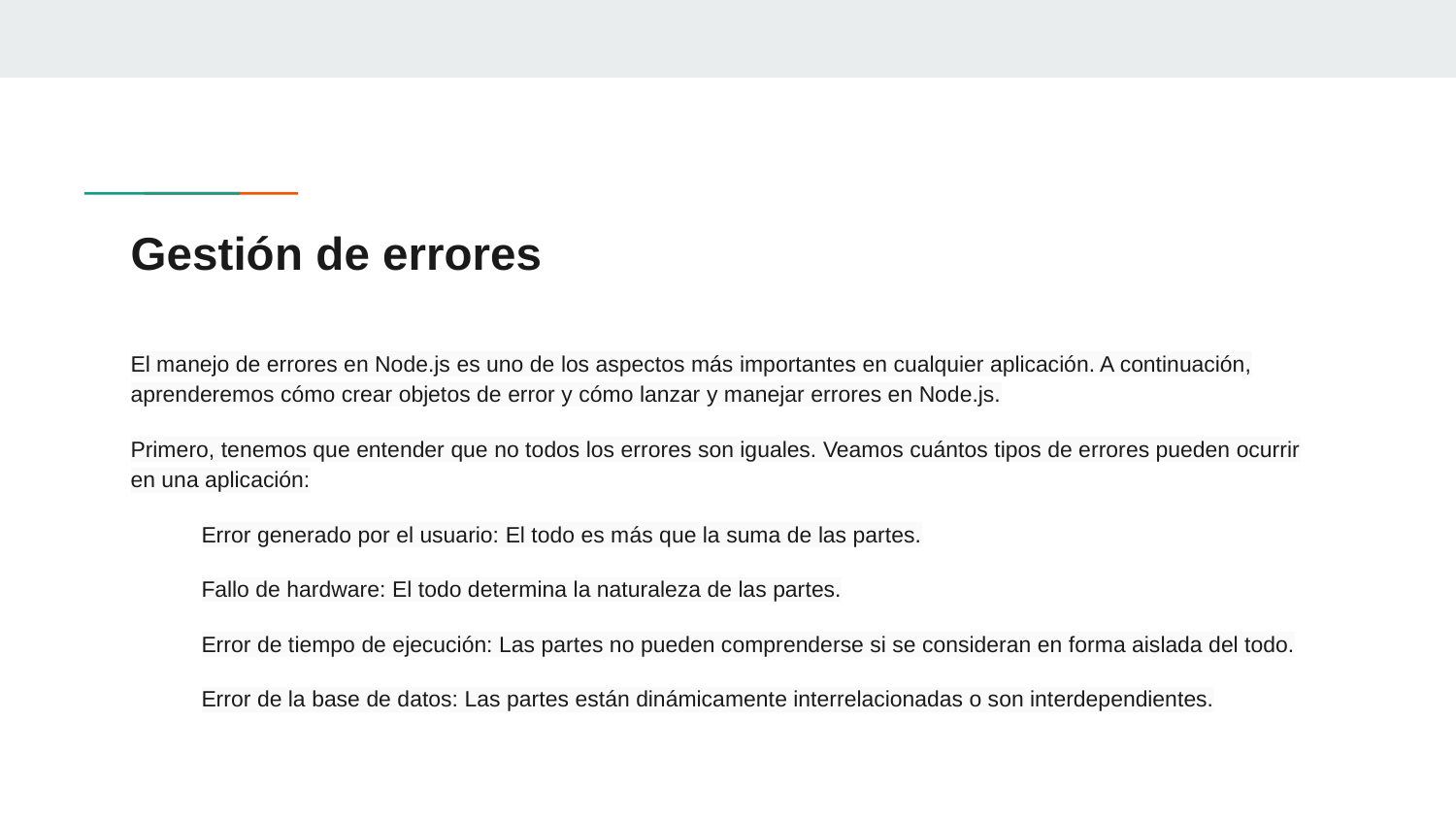

# Gestión de errores
El manejo de errores en Node.js es uno de los aspectos más importantes en cualquier aplicación. A continuación, aprenderemos cómo crear objetos de error y cómo lanzar y manejar errores en Node.js.
Primero, tenemos que entender que no todos los errores son iguales. Veamos cuántos tipos de errores pueden ocurrir en una aplicación:
Error generado por el usuario: El todo es más que la suma de las partes.
Fallo de hardware: El todo determina la naturaleza de las partes.
Error de tiempo de ejecución: Las partes no pueden comprenderse si se consideran en forma aislada del todo.
Error de la base de datos: Las partes están dinámicamente interrelacionadas o son interdependientes.